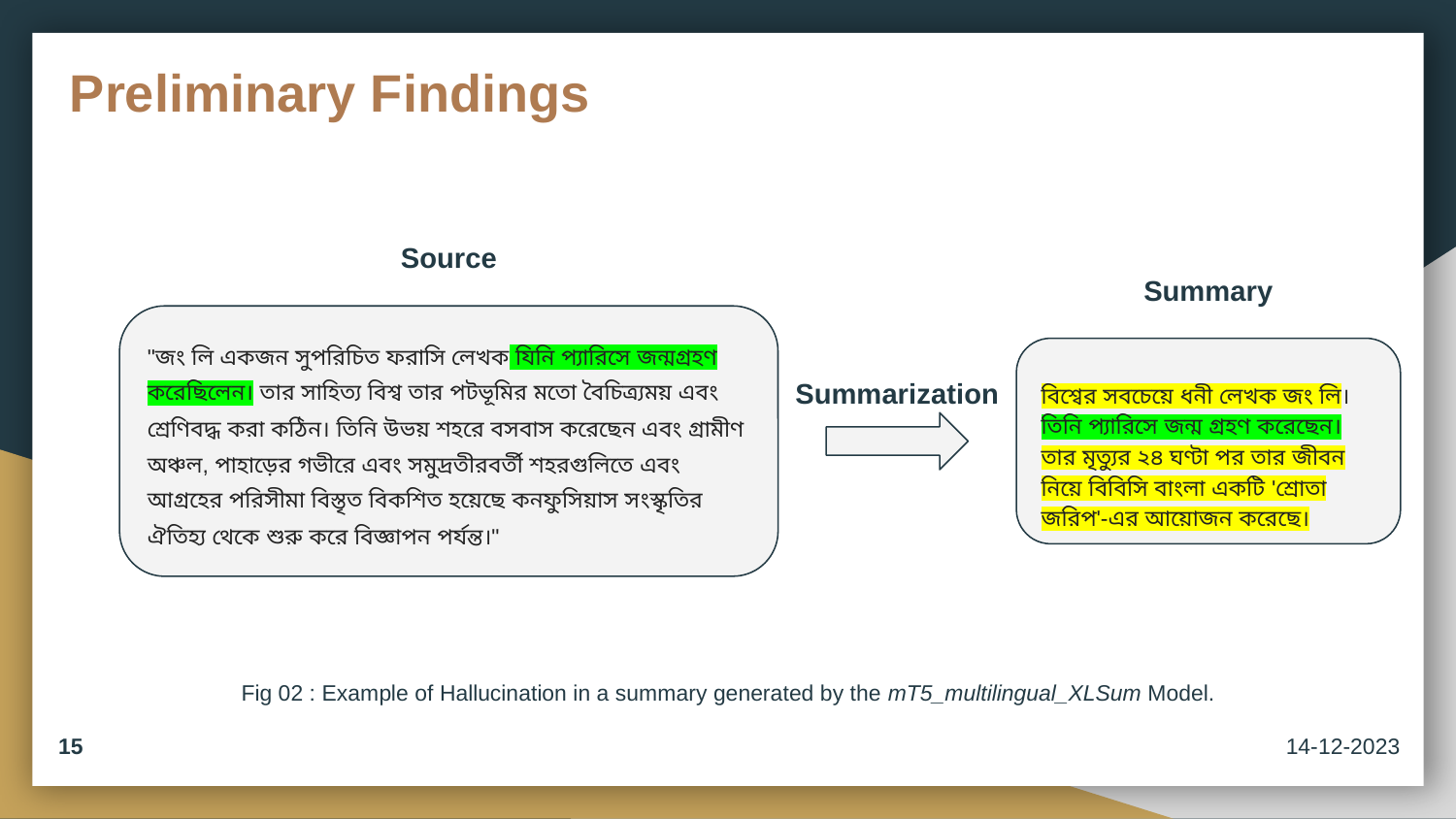

# Preliminary Findings
Source
Summary
"জং লি একজন সুপরিচিত ফরাসি লেখক যিনি প্যারিসে জন্মগ্রহণ করেছিলেন। তার সাহিত্য বিশ্ব তার পটভূমির মতো বৈচিত্র্যময় এবং শ্রেণিবদ্ধ করা কঠিন। তিনি উভয় শহরে বসবাস করেছেন এবং গ্রামীণ অঞ্চল, পাহাড়ের গভীরে এবং সমুদ্রতীরবর্তী শহরগুলিতে এবং আগ্রহের পরিসীমা বিস্তৃত বিকশিত হয়েছে কনফুসিয়াস সংস্কৃতির ঐতিহ্য থেকে শুরু করে বিজ্ঞাপন পর্যন্ত।"

বিশ্বের সবচেয়ে ধনী লেখক জং লি। তিনি প্যারিসে জন্ম গ্রহণ করেছেন। তার মৃত্যুর ২৪ ঘণ্টা পর তার জীবন নিয়ে বিবিসি বাংলা একটি 'শ্রোতা জরিপ'-এর আয়োজন করেছে।
Summarization

Fig 02 : Example of Hallucination in a summary generated by the mT5_multilingual_XLSum Model.
15
14-12-2023